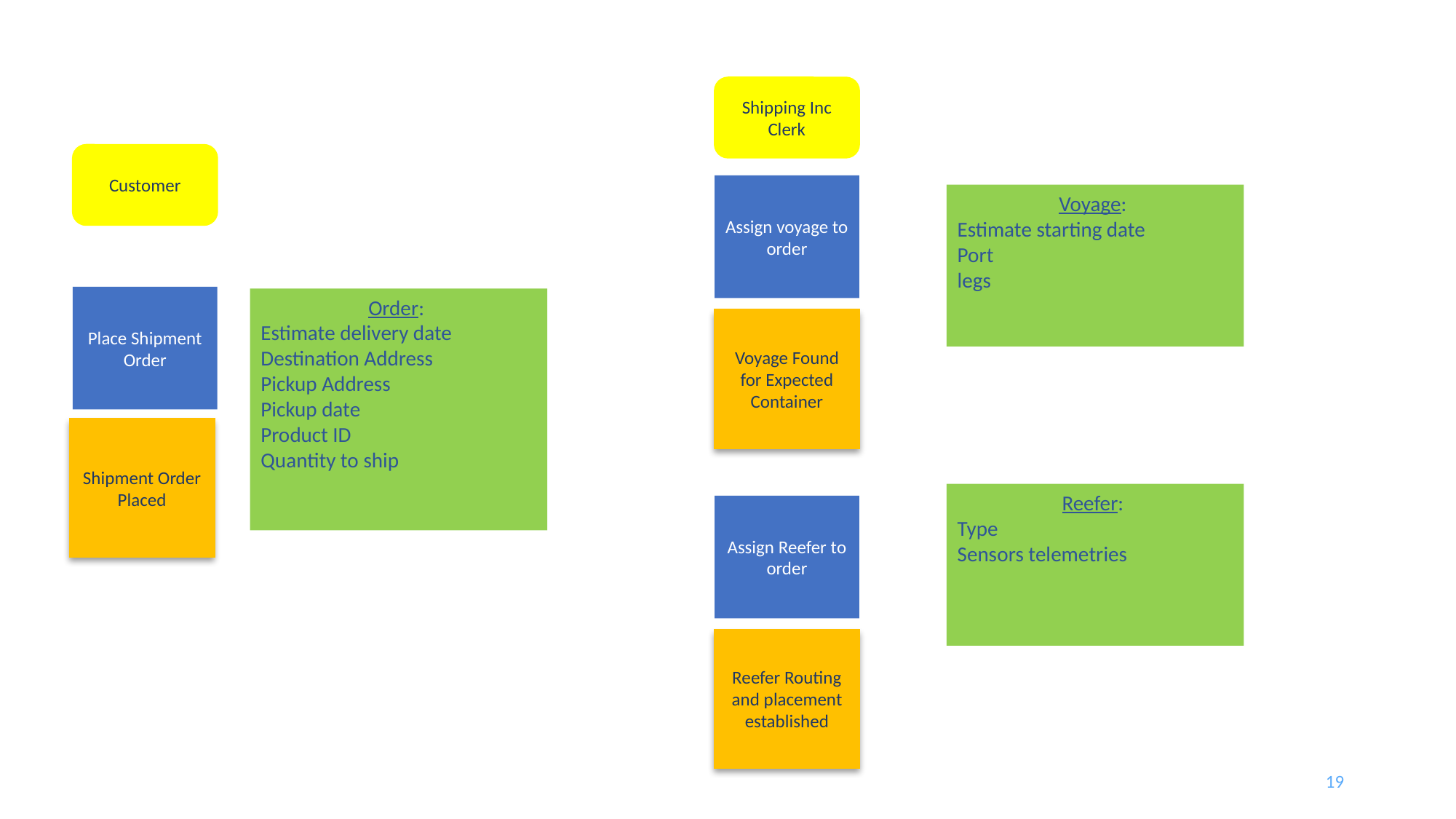

Shipping Inc Clerk
Customer
Assign voyage to order
Voyage:
Estimate starting date
Port
legs
Place Shipment Order
Order:
Estimate delivery date
Destination Address
Pickup Address
Pickup date
Product ID
Quantity to ship
Voyage Found for Expected Container
Shipment Order Placed
Reefer:
Type
Sensors telemetries

Assign Reefer to order
Reefer Routing and placement established
19